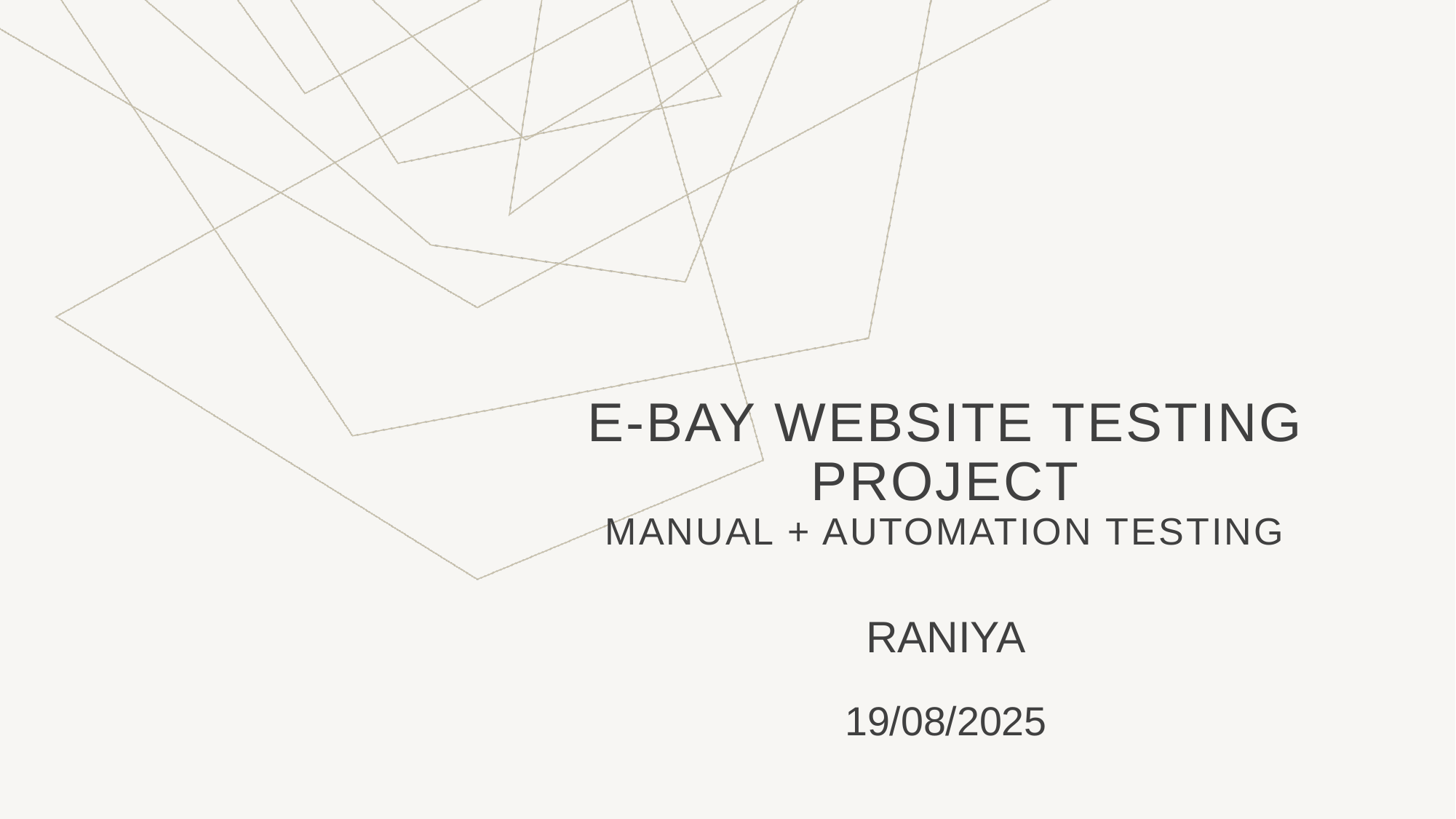

# E-bay Website Testing Project Manual + Automation Testing
RANIYA
19/08/2025